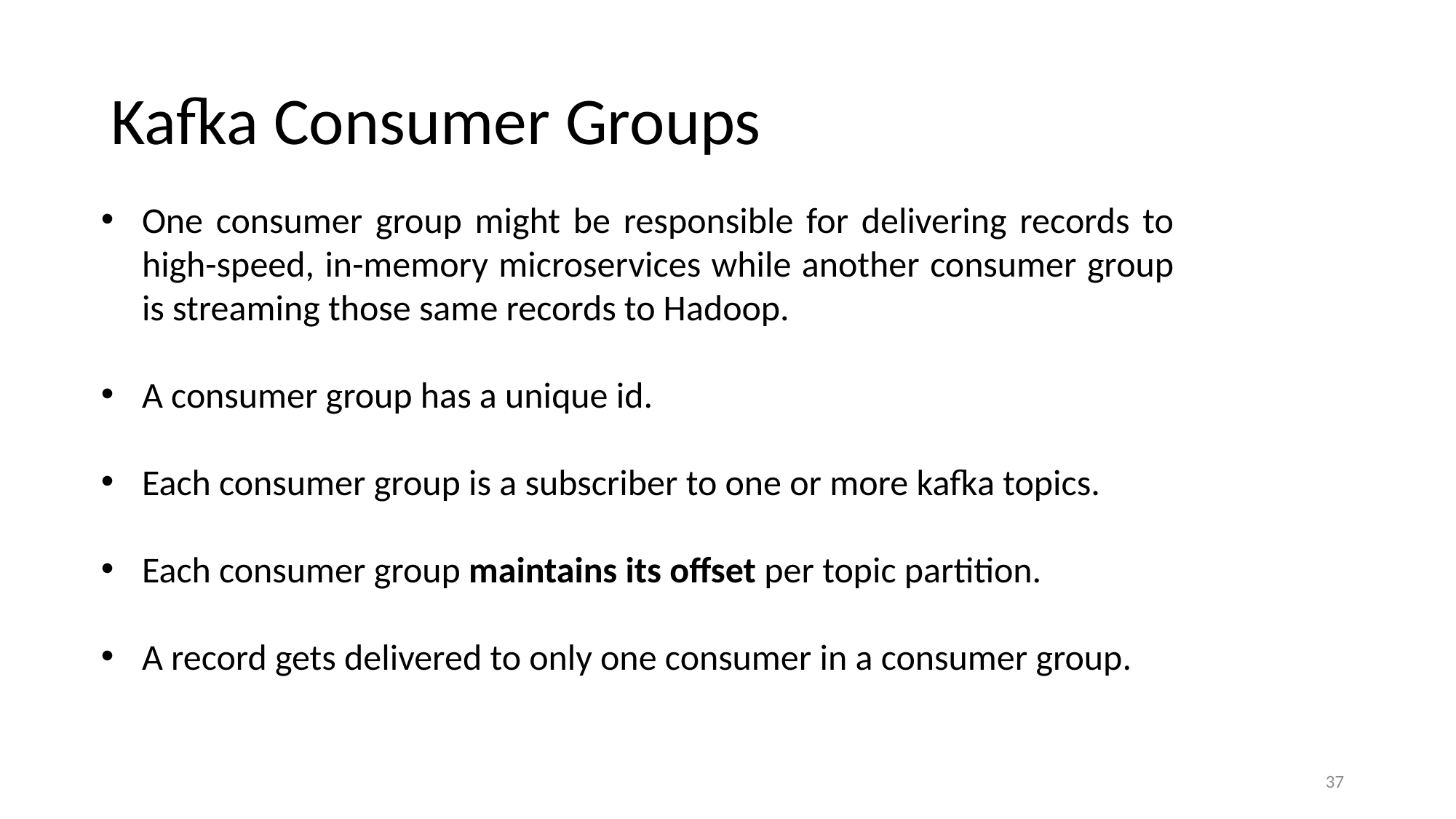

# Kafka Consumer Groups
One consumer group might be responsible for delivering records to high-speed, in-memory microservices while another consumer group is streaming those same records to Hadoop.

A consumer group has a unique id.

Each consumer group is a subscriber to one or more kafka topics.

Each consumer group maintains its offset per topic partition.

A record gets delivered to only one consumer in a consumer group.
37